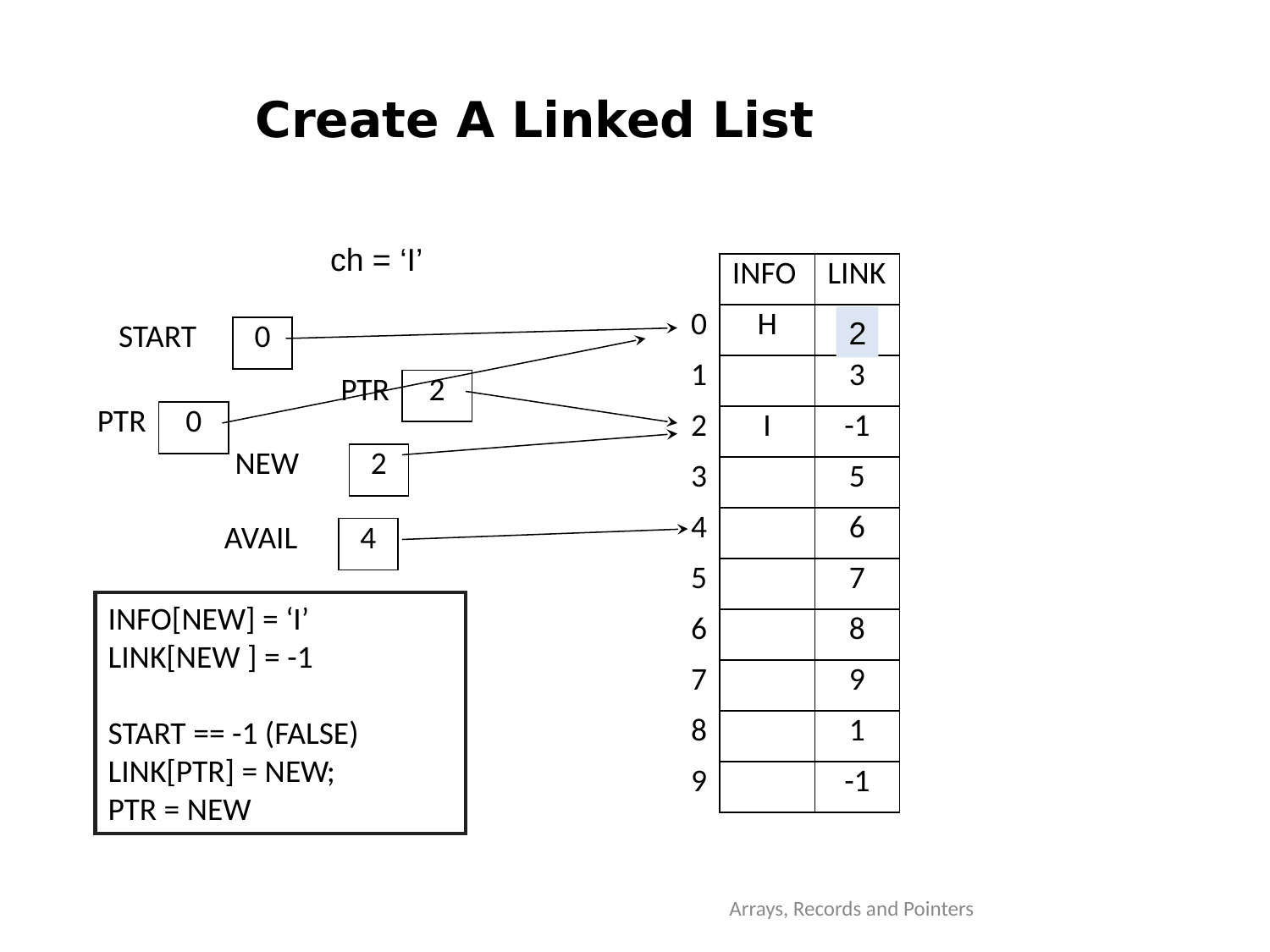

# Create A Linked List
ch = ‘I’
|  | INFO | LINK |
| --- | --- | --- |
| 0 | H | -1 |
| 1 |  | 3 |
| 2 | I | -1 |
| 3 |  | 5 |
| 4 |  | 6 |
| 5 |  | 7 |
| 6 |  | 8 |
| 7 |  | 9 |
| 8 |  | 1 |
| 9 |  | -1 |
2
| START | 0 |
| --- | --- |
| PTR | 2 |
| --- | --- |
| PTR | 0 |
| --- | --- |
| NEW | 2 |
| --- | --- |
| AVAIL | 4 |
| --- | --- |
INFO[NEW] = ‘I’
LINK[NEW ] = -1

START == -1 (FALSE)
LINK[PTR] = NEW;
PTR = NEW
Arrays, Records and Pointers